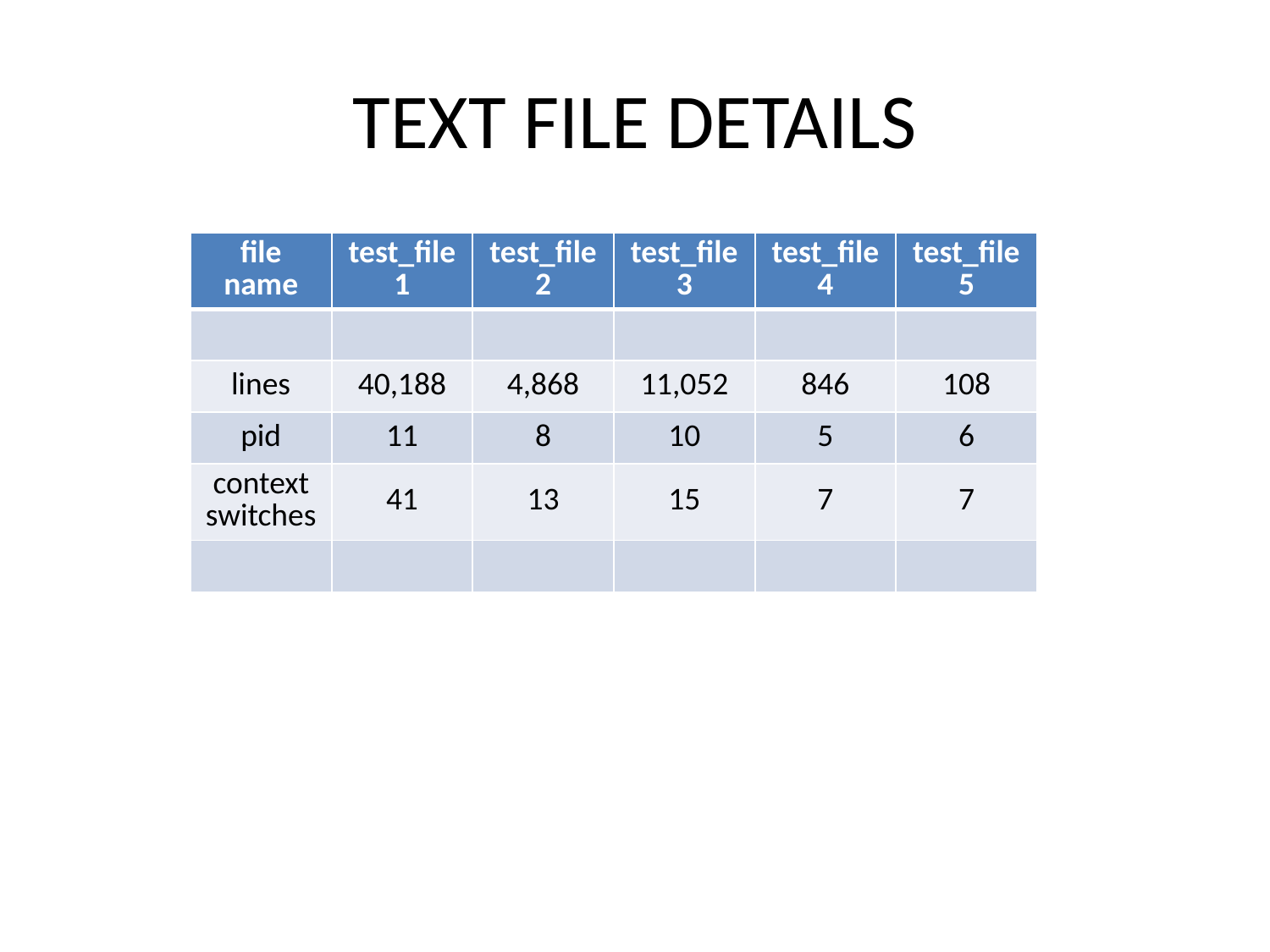

# TEXT FILE DETAILS
| file name | test\_file1 | test\_file2 | test\_file3 | test\_file4 | test\_file5 |
| --- | --- | --- | --- | --- | --- |
|  |  |  |  |  |  |
| lines | 40,188 | 4,868 | 11,052 | 846 | 108 |
| pid | 11 | 8 | 10 | 5 | 6 |
| context switches | 41 | 13 | 15 | 7 | 7 |
|  |  |  |  |  |  |